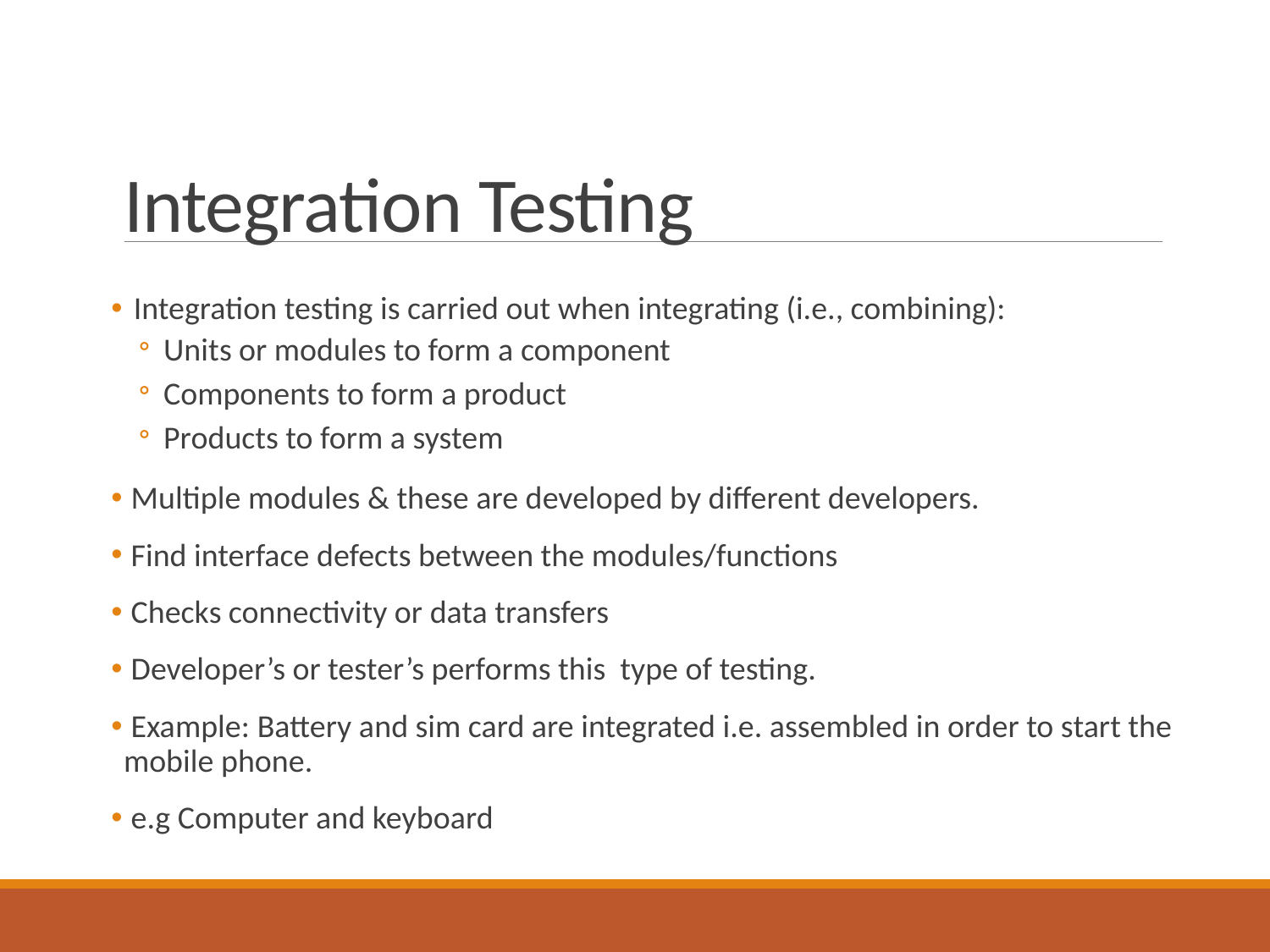

# Integration Testing
 Integration testing is carried out when integrating (i.e., combining):
Units or modules to form a component
Components to form a product
Products to form a system
 Multiple modules & these are developed by different developers.
 Find interface defects between the modules/functions
 Checks connectivity or data transfers
 Developer’s or tester’s performs this  type of testing.
 Example: Battery and sim card are integrated i.e. assembled in order to start the mobile phone.
 e.g Computer and keyboard